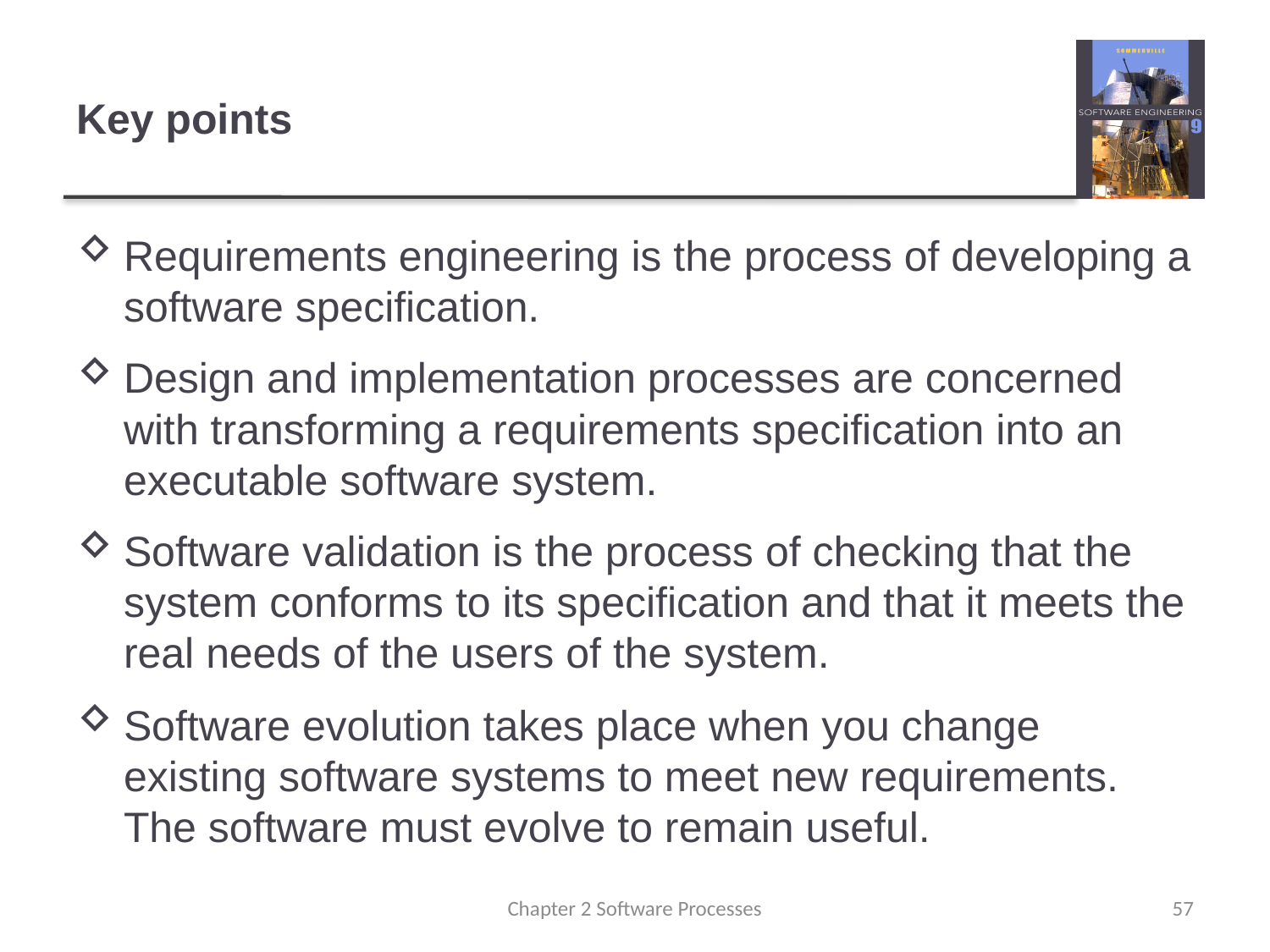

# Key points
Requirements engineering is the process of developing a software specification.
Design and implementation processes are concerned with transforming a requirements specification into an executable software system.
Software validation is the process of checking that the system conforms to its specification and that it meets the real needs of the users of the system.
Software evolution takes place when you change existing software systems to meet new requirements. The software must evolve to remain useful.

Chapter 2 Software Processes
57